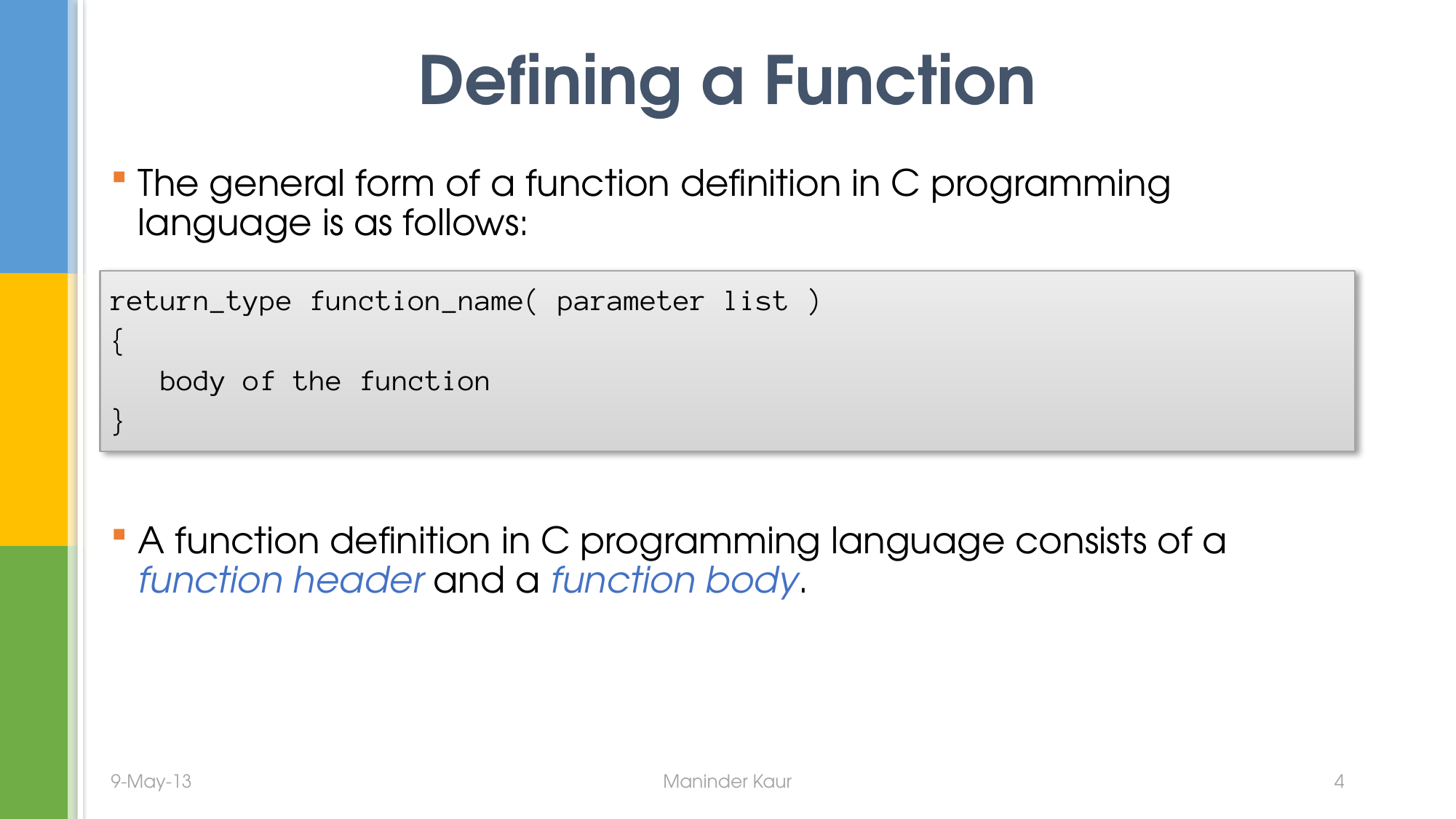

# Defining a Function
The general form of a function definition in C programming language is as follows:
return_type function_name( parameter list )
{
   body of the function
}
A function definition in C programming language consists of a function header and a function body.
9-May-13
Maninder Kaur
4